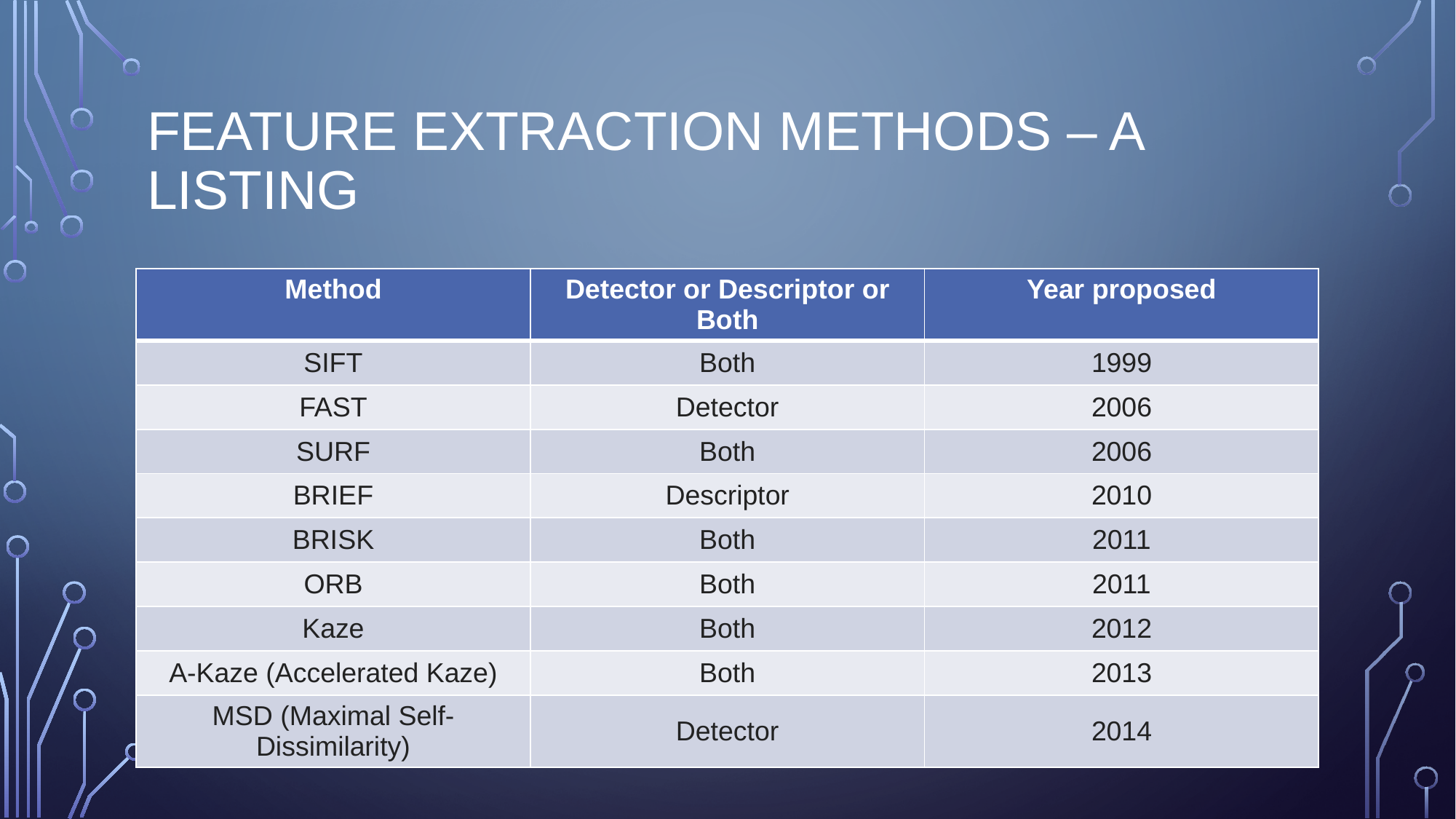

# Feature extraction methods – a listing
| Method | Detector or Descriptor or Both | Year proposed |
| --- | --- | --- |
| SIFT | Both | 1999 |
| FAST | Detector | 2006 |
| SURF | Both | 2006 |
| BRIEF | Descriptor | 2010 |
| BRISK | Both | 2011 |
| ORB | Both | 2011 |
| Kaze | Both | 2012 |
| A-Kaze (Accelerated Kaze) | Both | 2013 |
| MSD (Maximal Self-Dissimilarity) | Detector | 2014 |